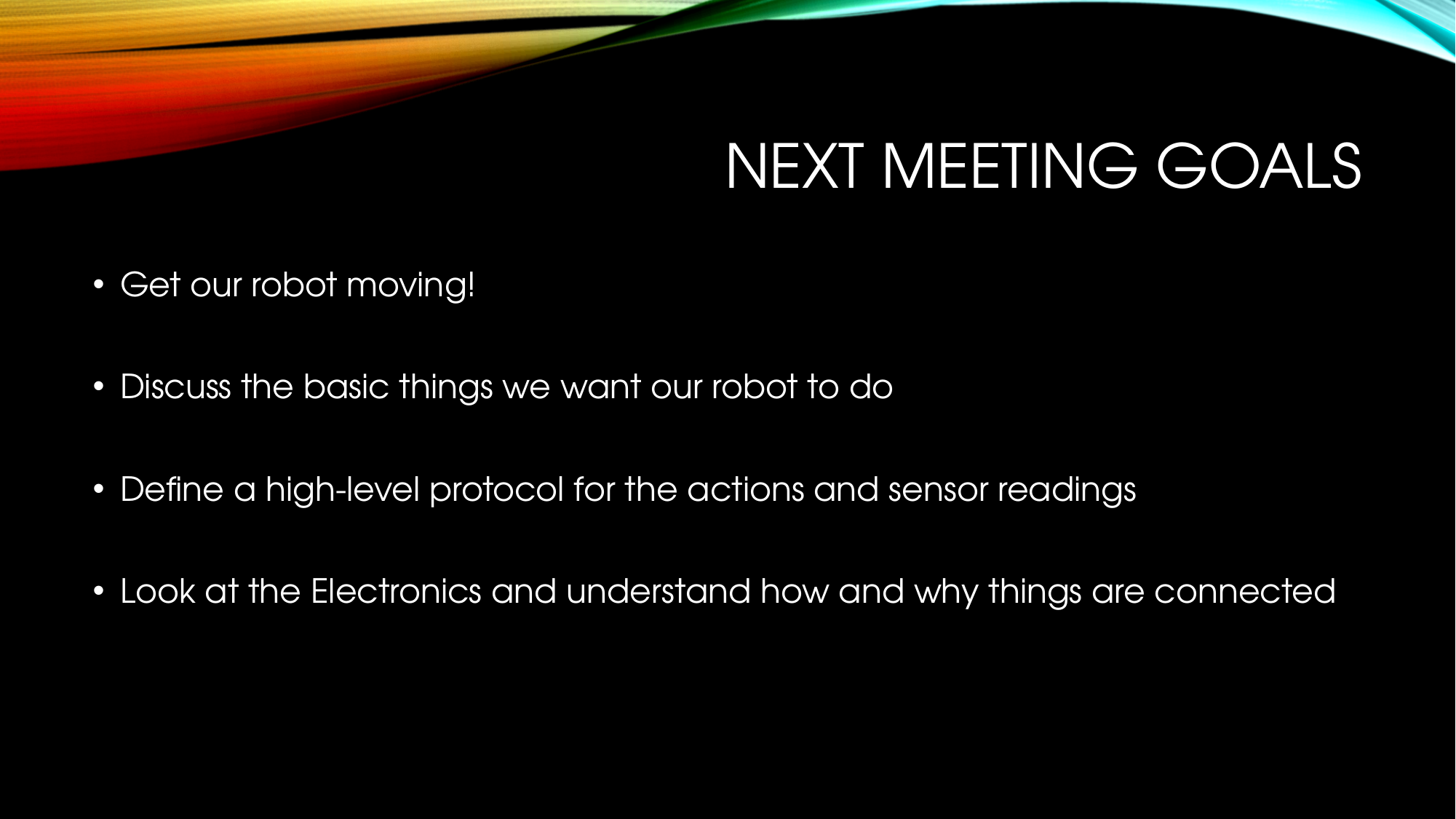

# Next meeting goals
Get our robot moving!

Discuss the basic things we want our robot to do

Define a high-level protocol for the actions and sensor readings

Look at the Electronics and understand how and why things are connected